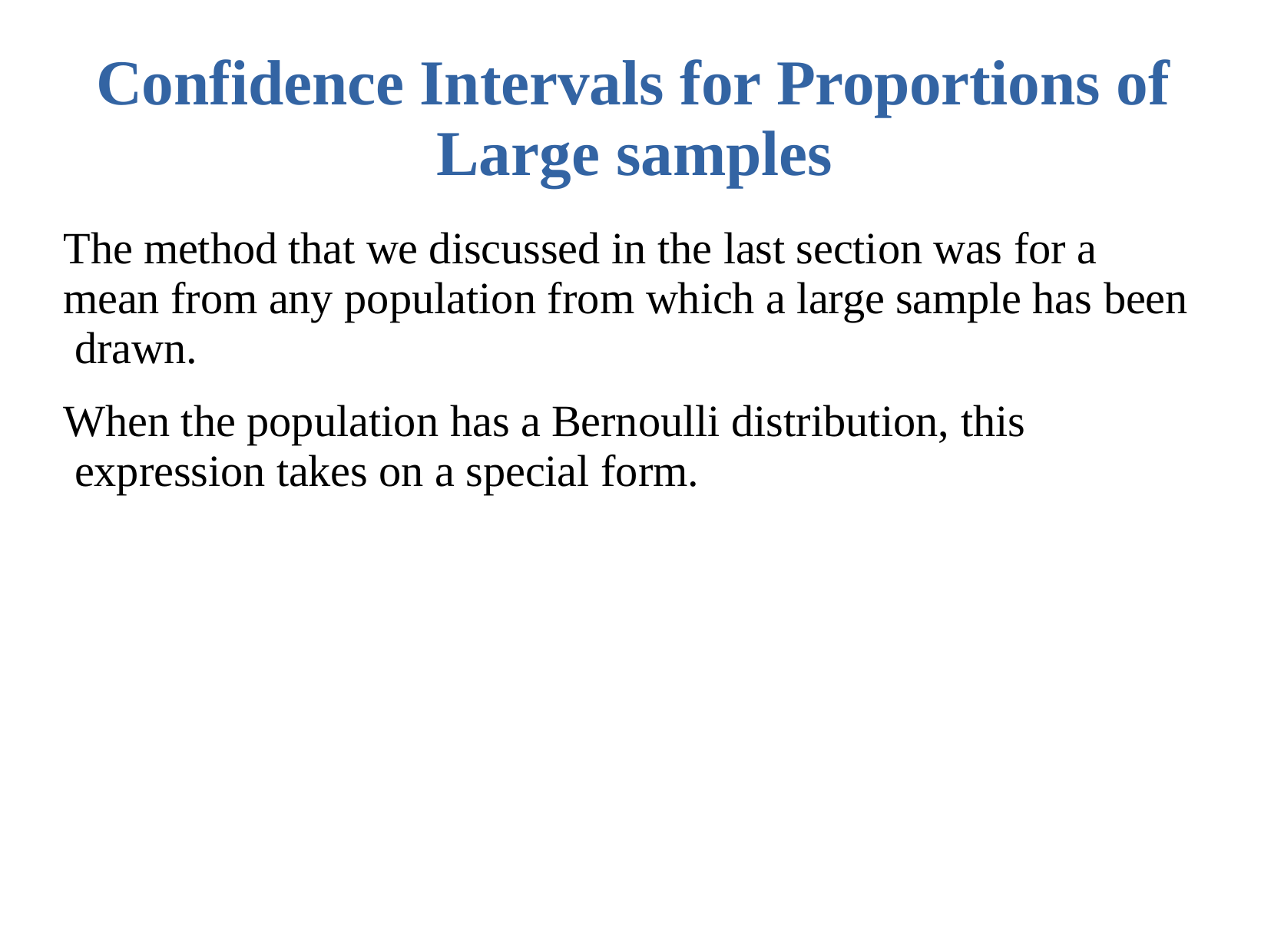

# Confidence Intervals for Proportions of  Large samples
The method that we discussed in the last section was for a  mean from any population from which a large sample has been  drawn.
When the population has a Bernoulli distribution, this  expression takes on a special form.